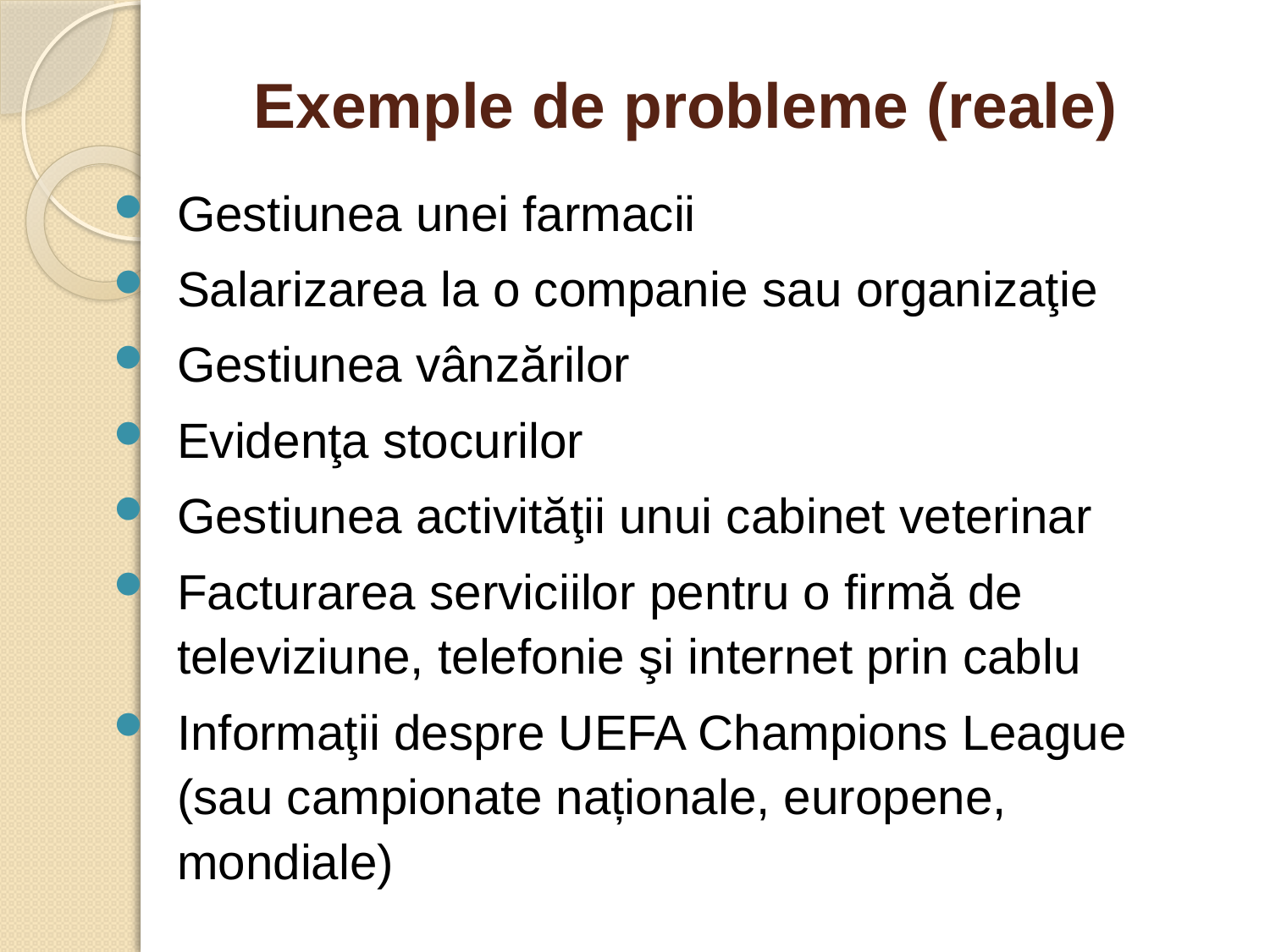

# Exemple de probleme (reale)
Gestiunea unei farmacii
Salarizarea la o companie sau organizaţie
Gestiunea vânzărilor
Evidenţa stocurilor
Gestiunea activităţii unui cabinet veterinar
Facturarea serviciilor pentru o firmă de televiziune, telefonie şi internet prin cablu
Informaţii despre UEFA Champions League (sau campionate naționale, europene, mondiale)